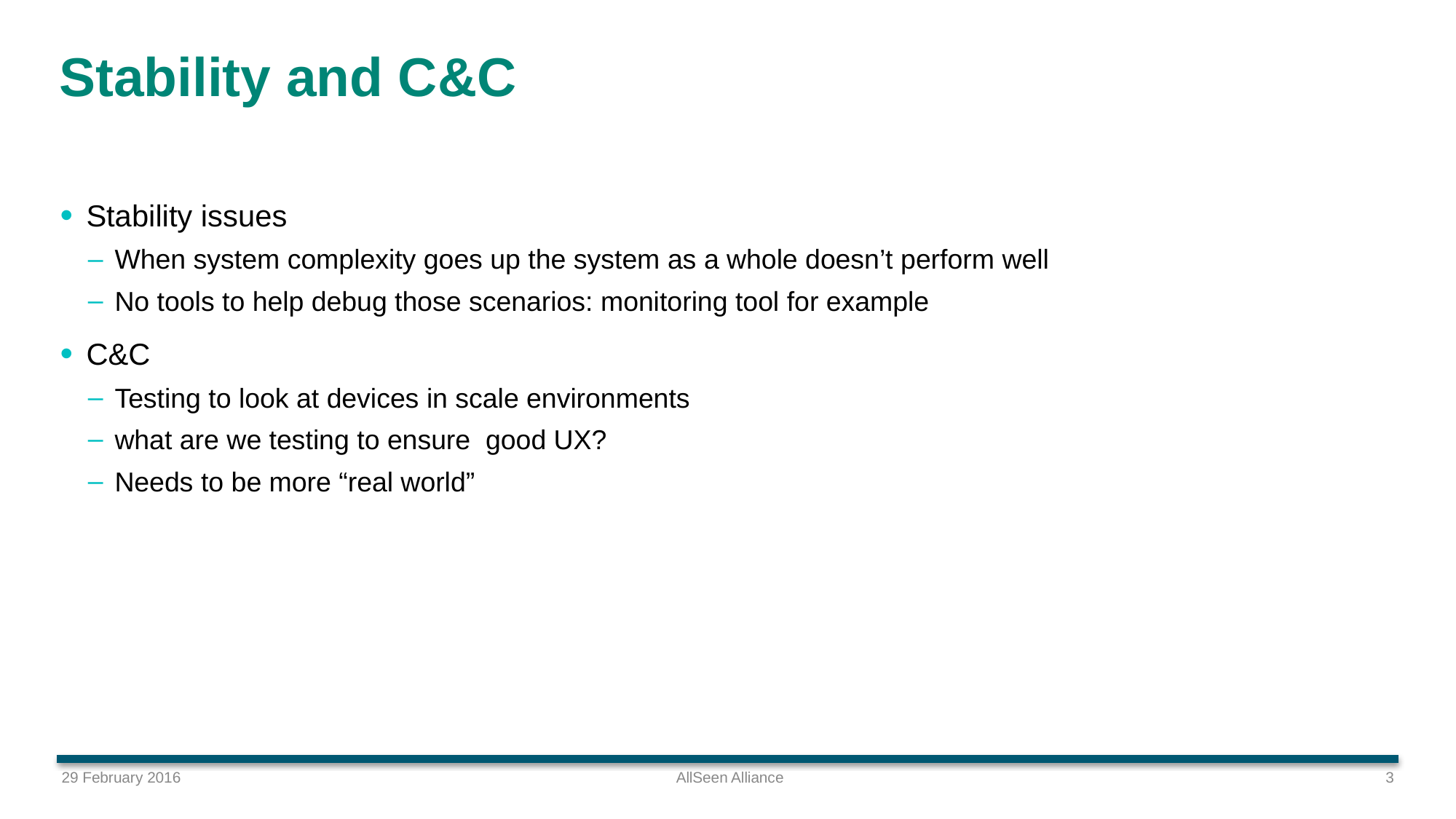

# Stability and C&C
Stability issues
When system complexity goes up the system as a whole doesn’t perform well
No tools to help debug those scenarios: monitoring tool for example
C&C
Testing to look at devices in scale environments
what are we testing to ensure  good UX?
Needs to be more “real world”